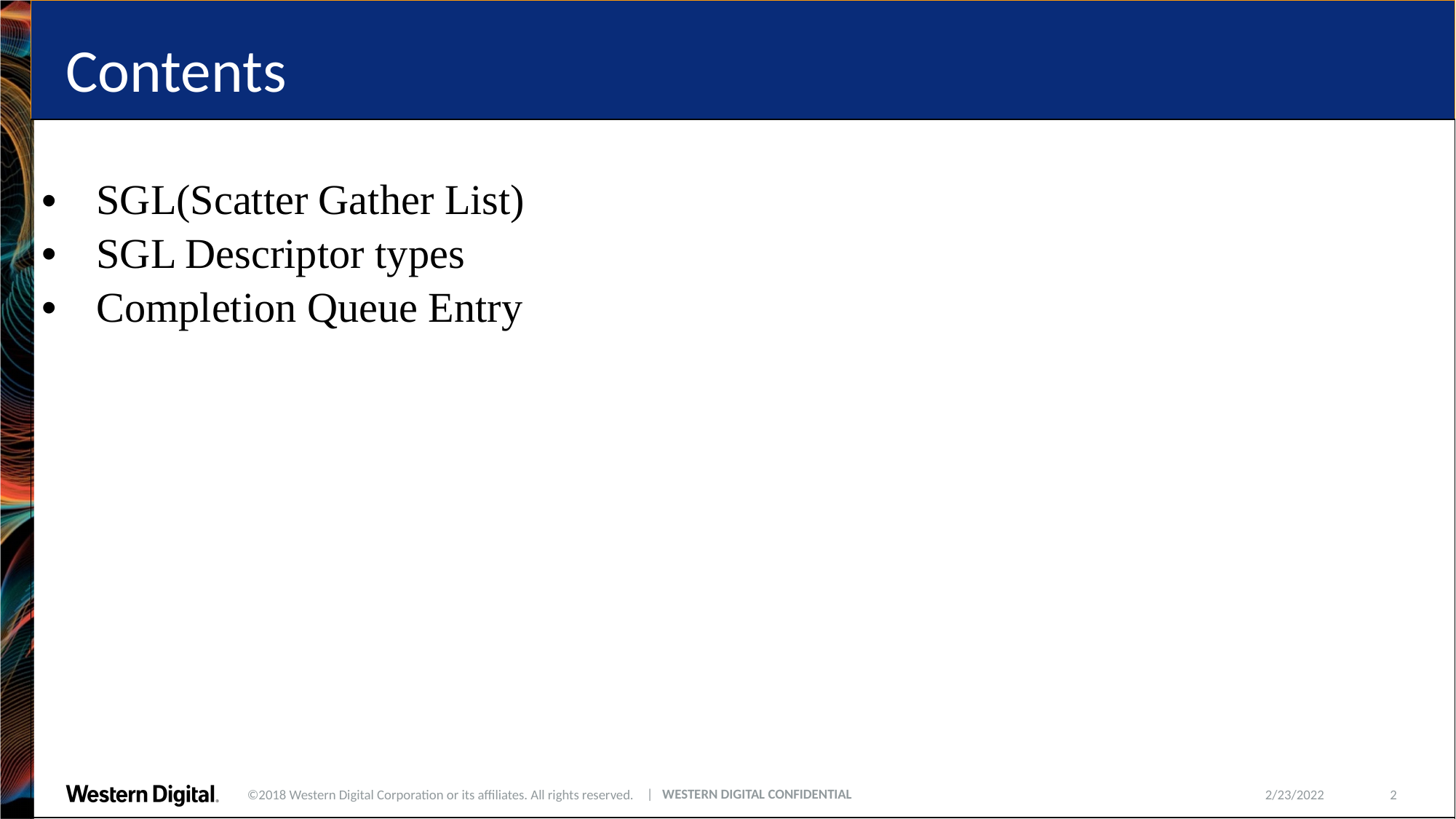

|  |
| --- |
| SGL(Scatter Gather List) SGL Descriptor types Completion Queue Entry |
|  |
Contents